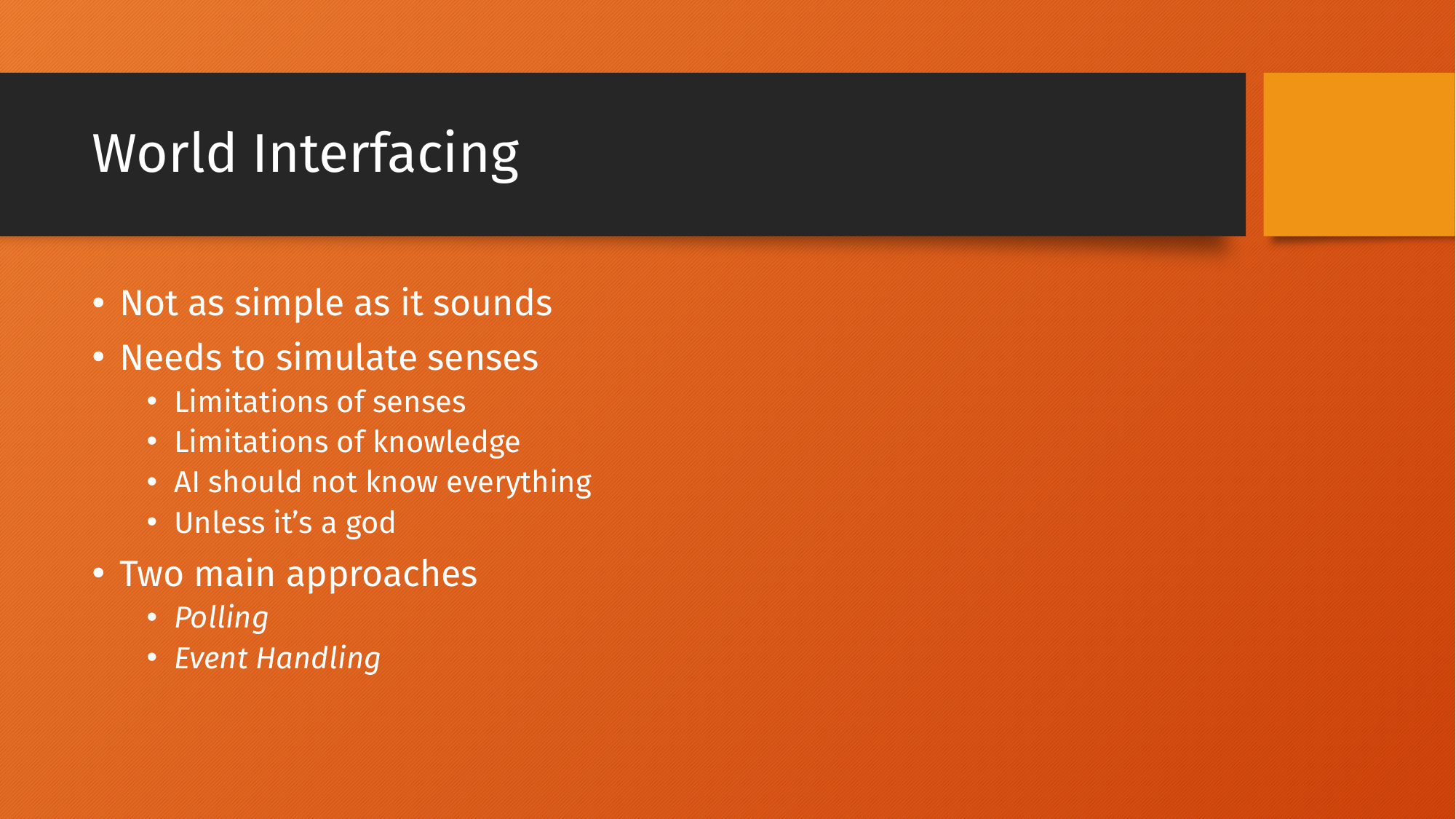

# World Interfacing
Not as simple as it sounds
Needs to simulate senses
Limitations of senses
Limitations of knowledge
AI should not know everything
Unless it’s a god
Two main approaches
Polling
Event Handling